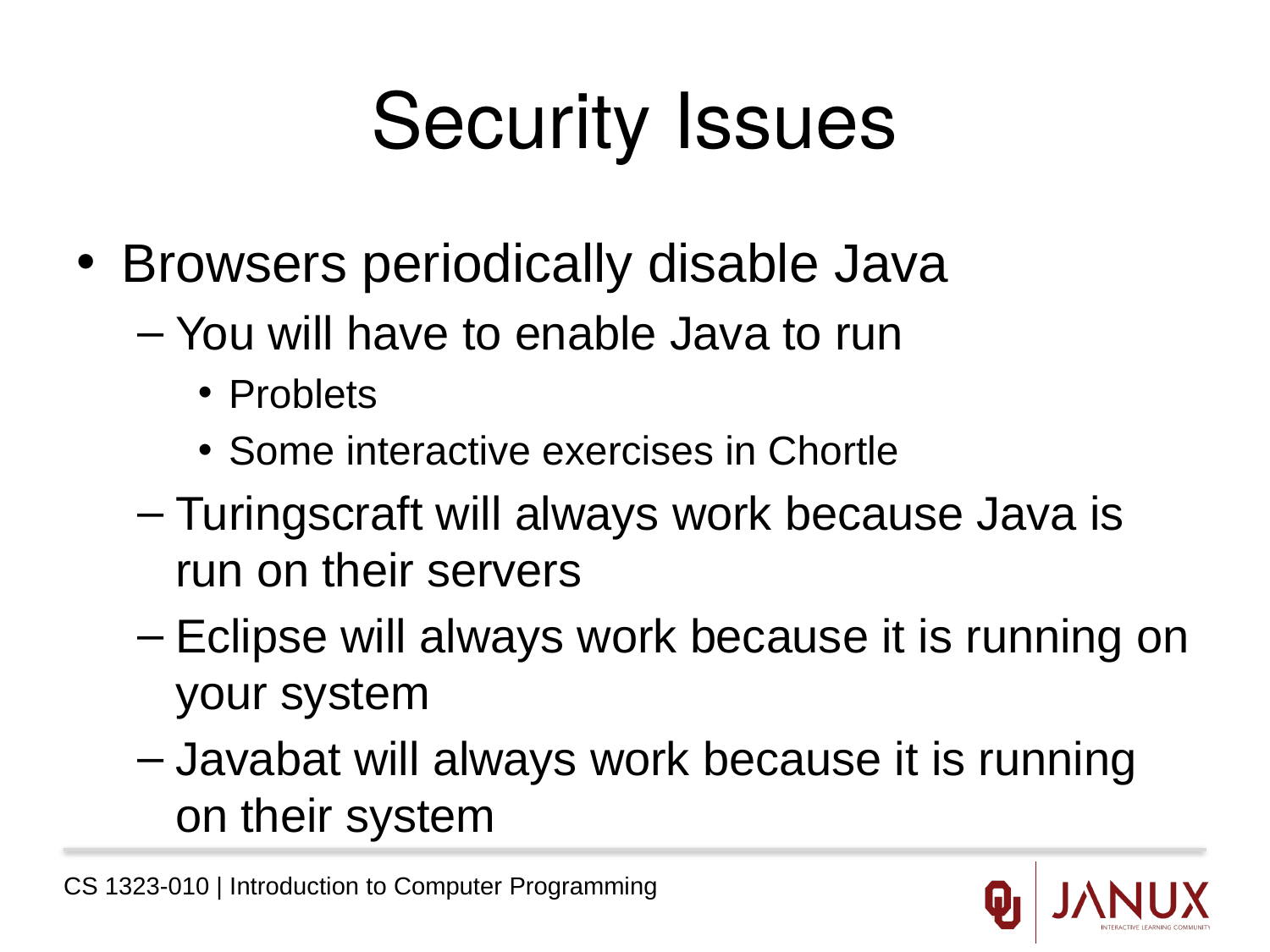

# Security Issues
Browsers periodically disable Java
You will have to enable Java to run
Problets
Some interactive exercises in Chortle
Turingscraft will always work because Java is run on their servers
Eclipse will always work because it is running on your system
Javabat will always work because it is running on their system